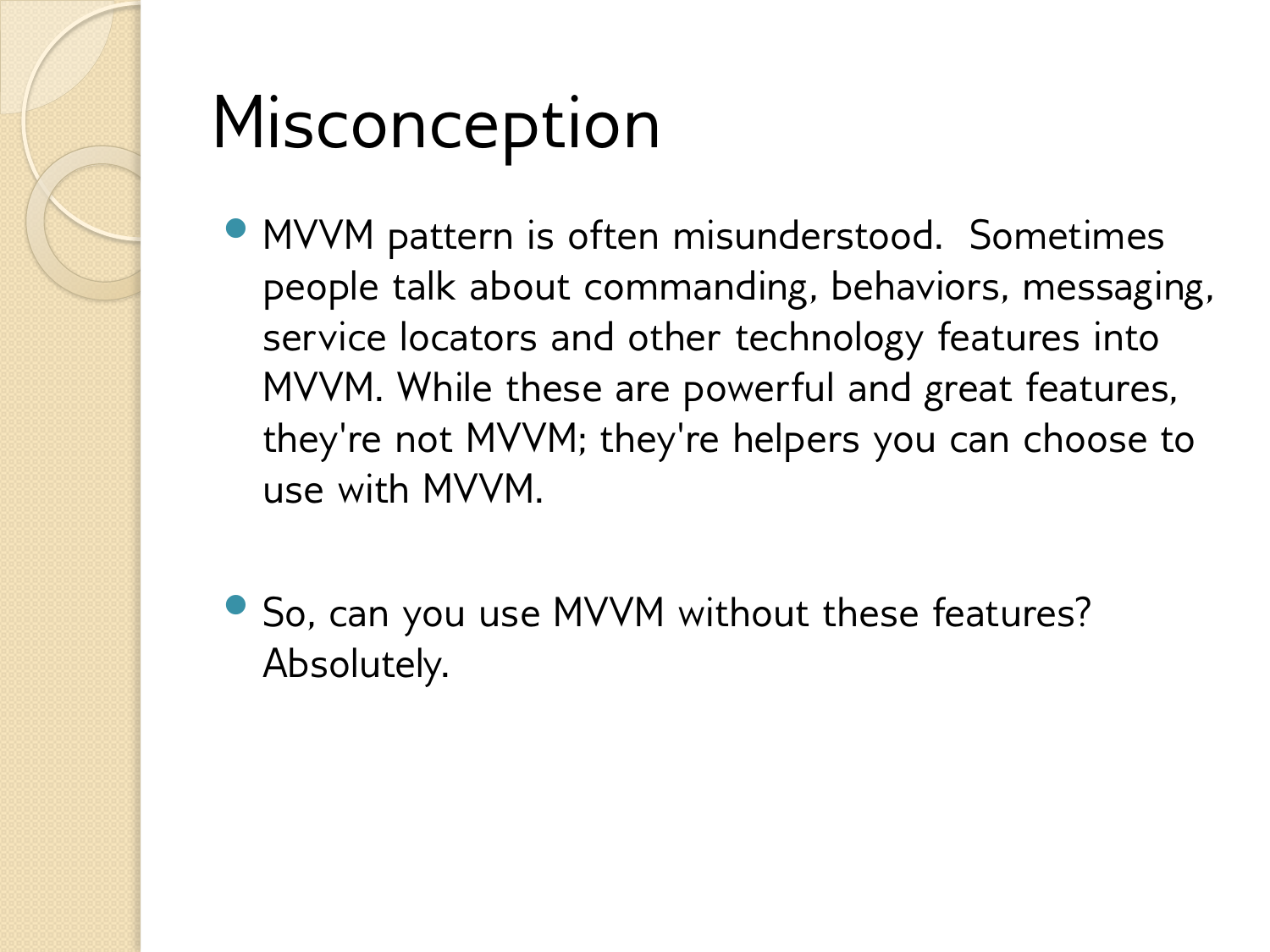

# Misconception
MVVM pattern is often misunderstood.  Sometimes people talk about commanding, behaviors, messaging, service locators and other technology features into MVVM. While these are powerful and great features, they're not MVVM; they're helpers you can choose to use with MVVM.

So, can you use MVVM without these features? Absolutely.